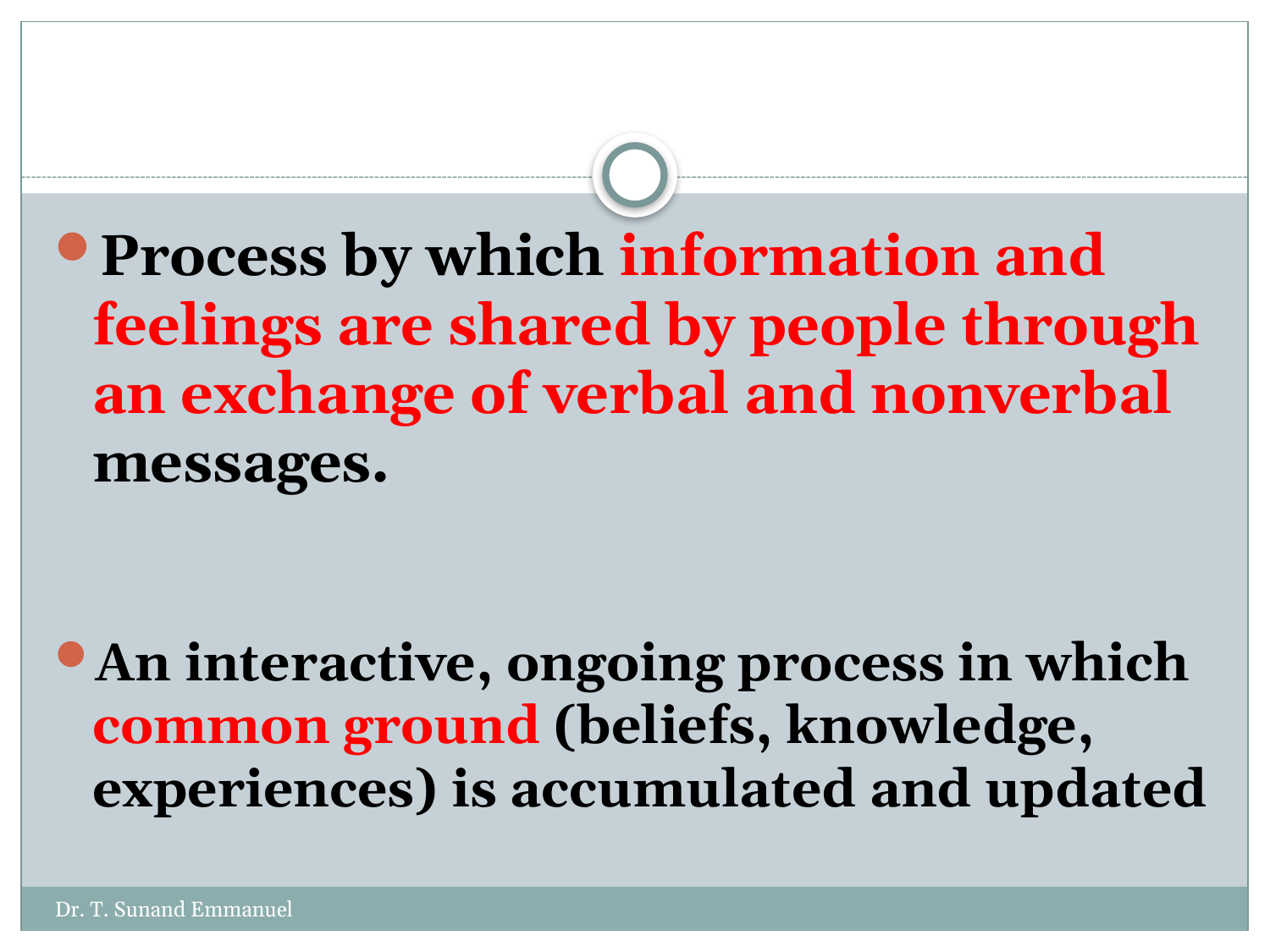

#
Process by which information and feelings are shared by people through an exchange of verbal and nonverbal messages.

An interactive, ongoing process in which common ground (beliefs, knowledge, experiences) is accumulated and updated

Dr. T. Sunand Emmanuel